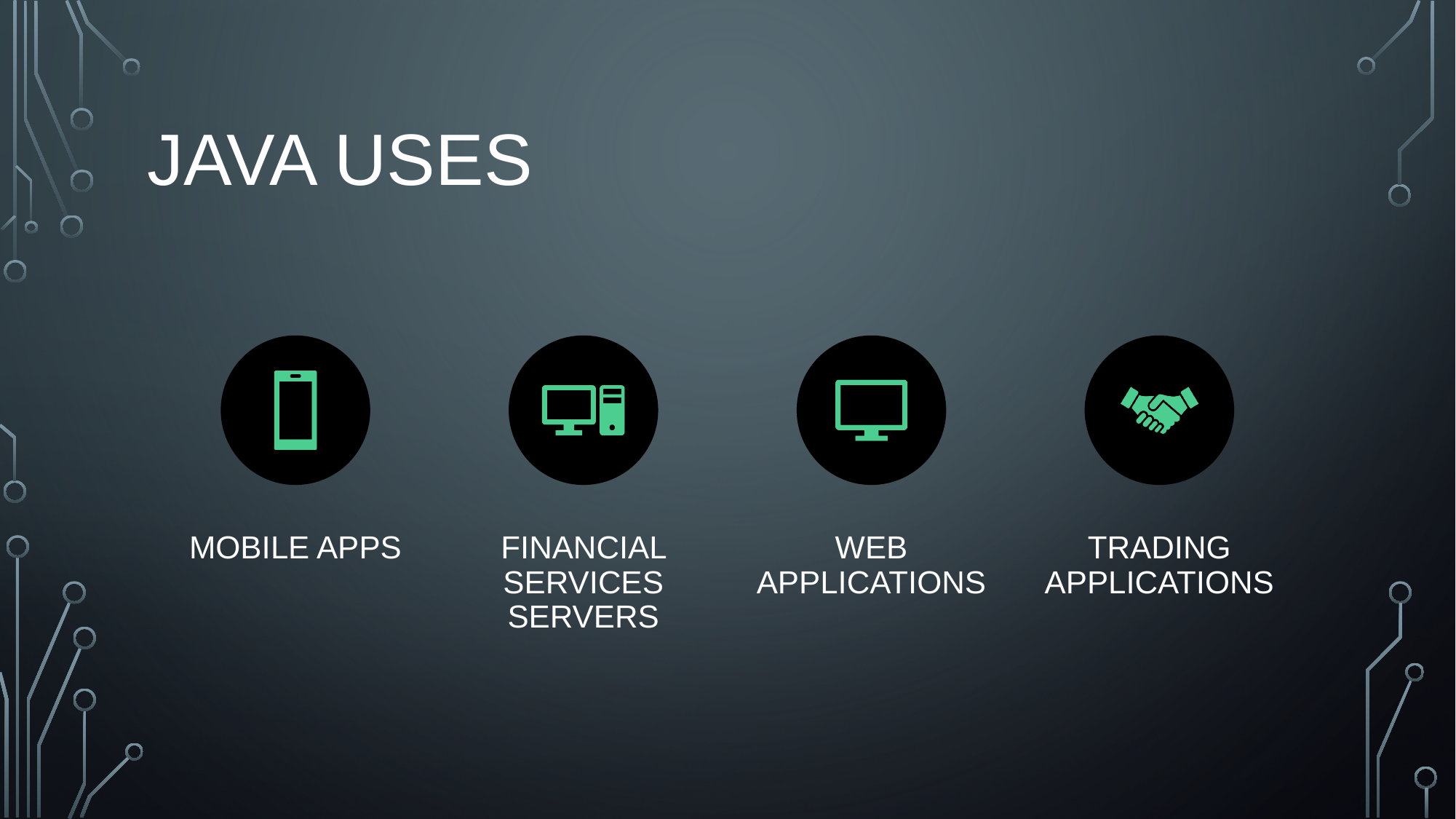

# JAVA uses
Mobile apps
Financial services servers
web applications
Trading applications